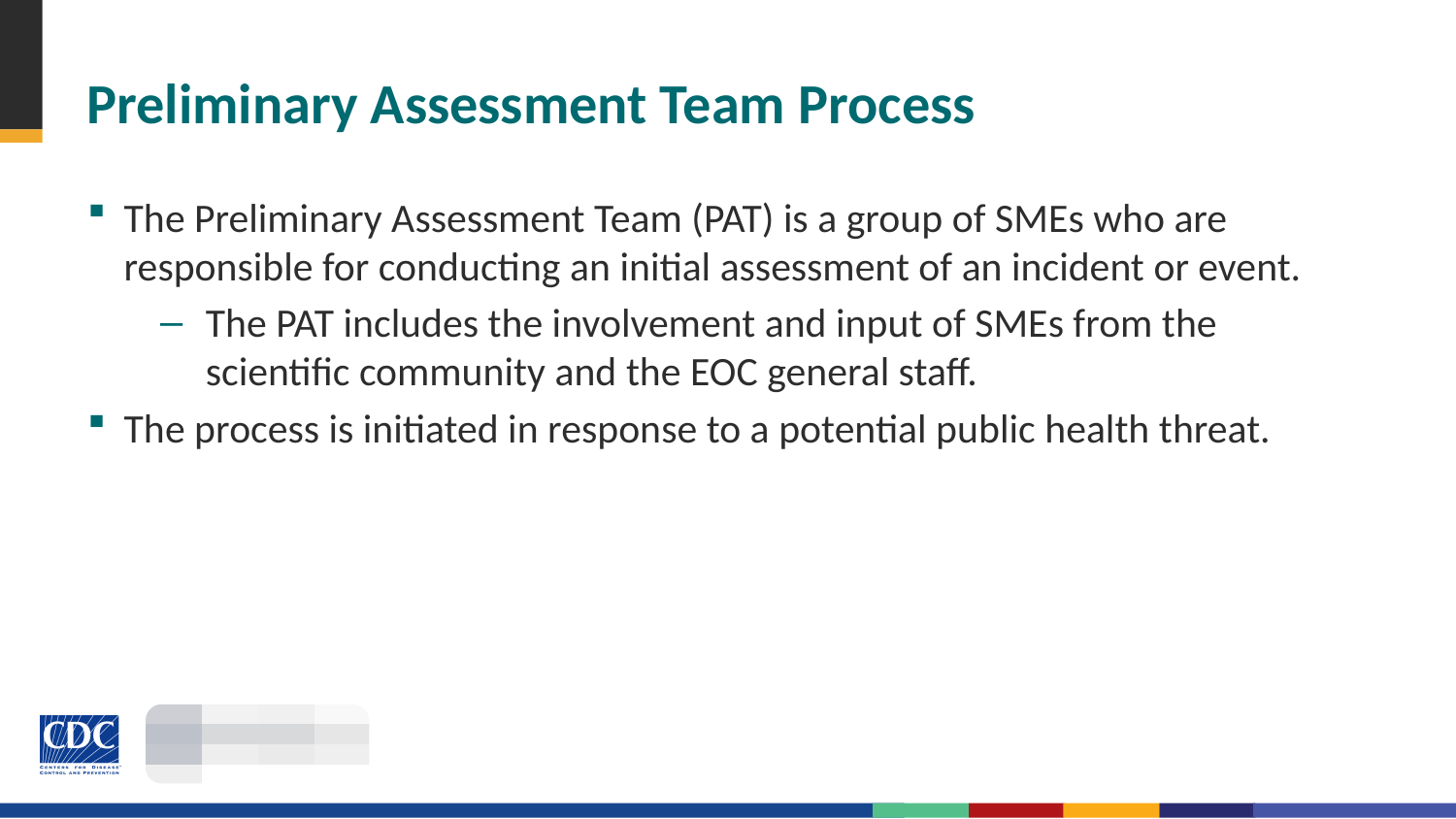

# Preliminary Assessment Team Process
The Preliminary Assessment Team (PAT) is a group of SMEs who are responsible for conducting an initial assessment of an incident or event.
The PAT includes the involvement and input of SMEs from the scientific community and the EOC general staff.
The process is initiated in response to a potential public health threat.